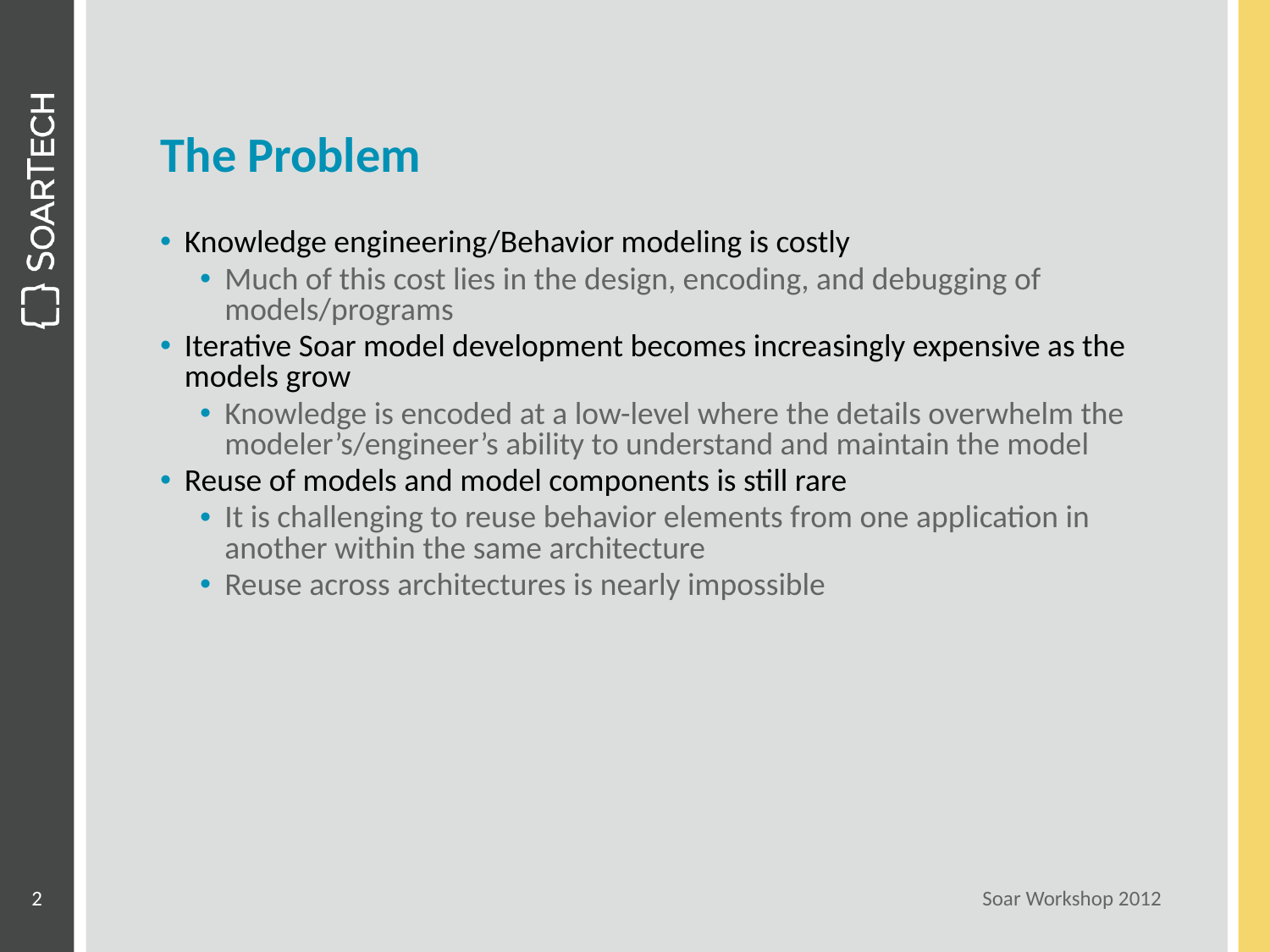

# The Problem
Knowledge engineering/Behavior modeling is costly
Much of this cost lies in the design, encoding, and debugging of models/programs
Iterative Soar model development becomes increasingly expensive as the models grow
Knowledge is encoded at a low-level where the details overwhelm the modeler’s/engineer’s ability to understand and maintain the model
Reuse of models and model components is still rare
It is challenging to reuse behavior elements from one application in another within the same architecture
Reuse across architectures is nearly impossible

2
Soar Workshop 2012